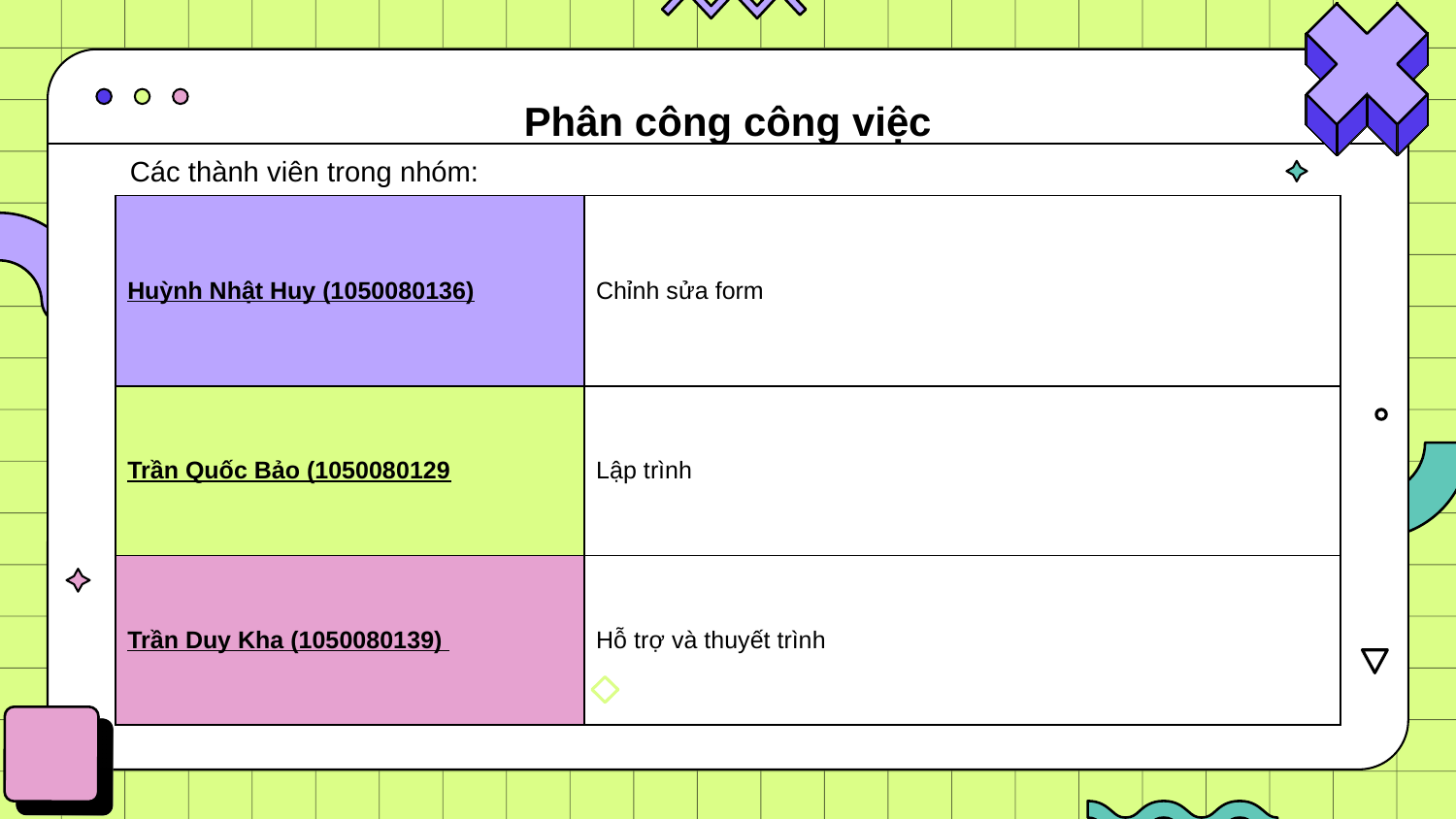

# Phân công công việc
Các thành viên trong nhóm:

| Huỳnh Nhật Huy (1050080136) | Chỉnh sửa form |
| --- | --- |
| Trần Quốc Bảo (1050080129 | Lập trình |
| Trần Duy Kha (1050080139) | Hỗ trợ và thuyết trình |